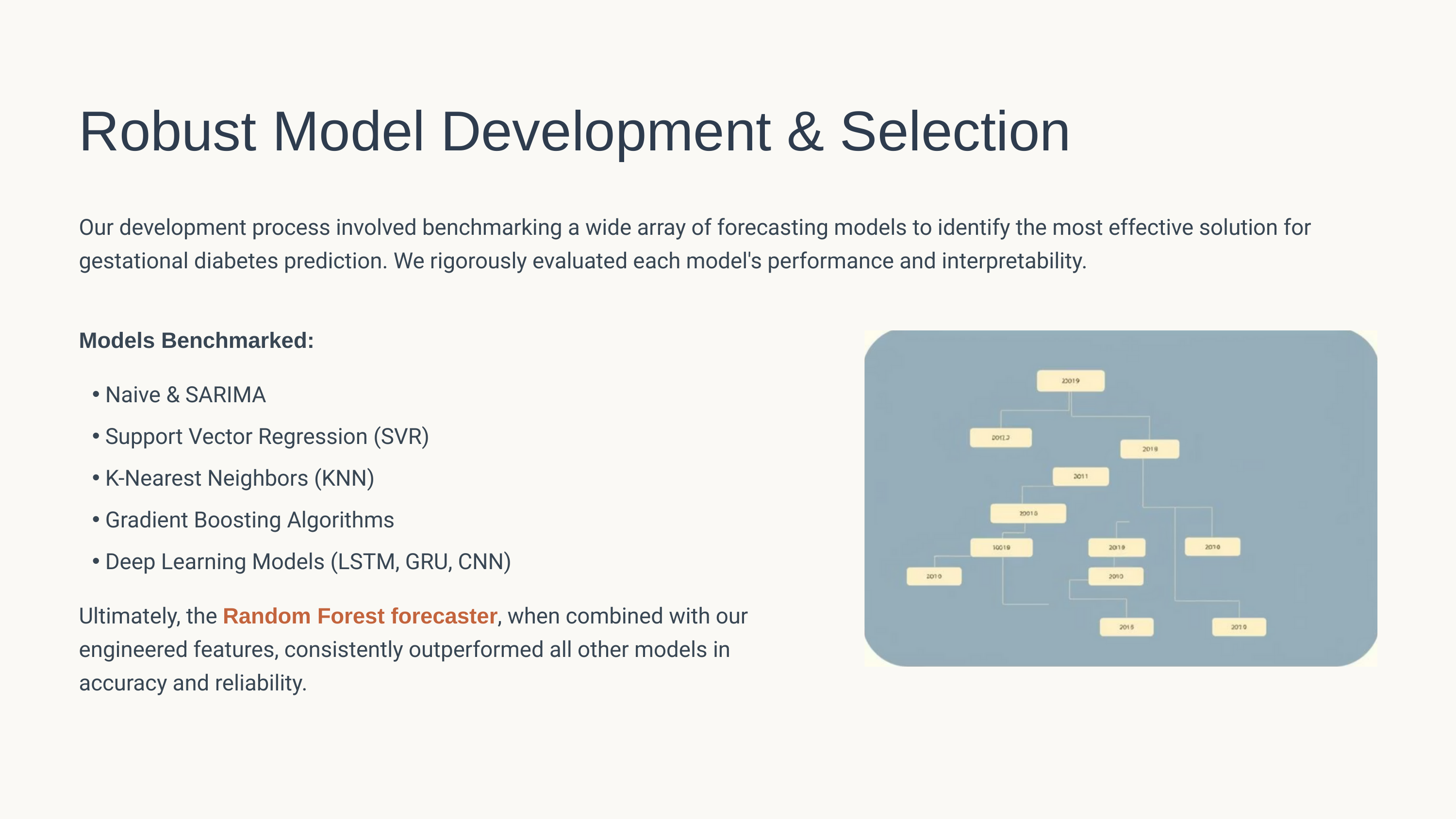

Robust Model Development & Selection
Our development process involved benchmarking a wide array of forecasting models to identify the most effective solution for gestational diabetes prediction. We rigorously evaluated each model's performance and interpretability.
Models Benchmarked:

Naive & SARIMA
Support Vector Regression (SVR)
K-Nearest Neighbors (KNN)
Gradient Boosting Algorithms
Deep Learning Models (LSTM, GRU, CNN)
Ultimately, the Random Forest forecaster, when combined with our engineered features, consistently outperformed all other models in accuracy and reliability.